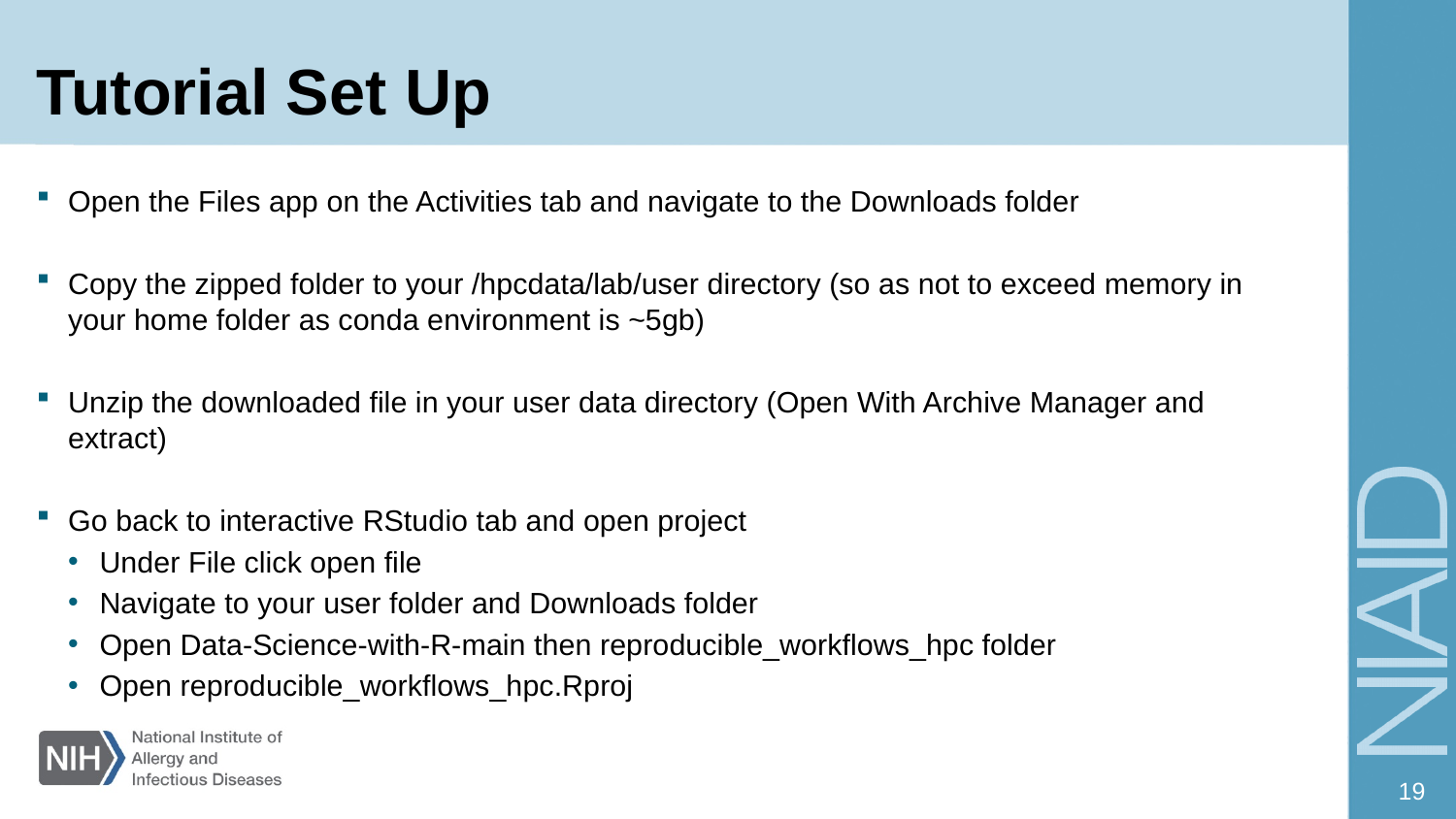

# Tutorial Set Up
Open the Files app on the Activities tab and navigate to the Downloads folder

Copy the zipped folder to your /hpcdata/lab/user directory (so as not to exceed memory in your home folder as conda environment is ~5gb)

Unzip the downloaded file in your user data directory (Open With Archive Manager and extract)

Go back to interactive RStudio tab and open project
Under File click open file
Navigate to your user folder and Downloads folder
Open Data-Science-with-R-main then reproducible_workflows_hpc folder
Open reproducible_workflows_hpc.Rproj
19